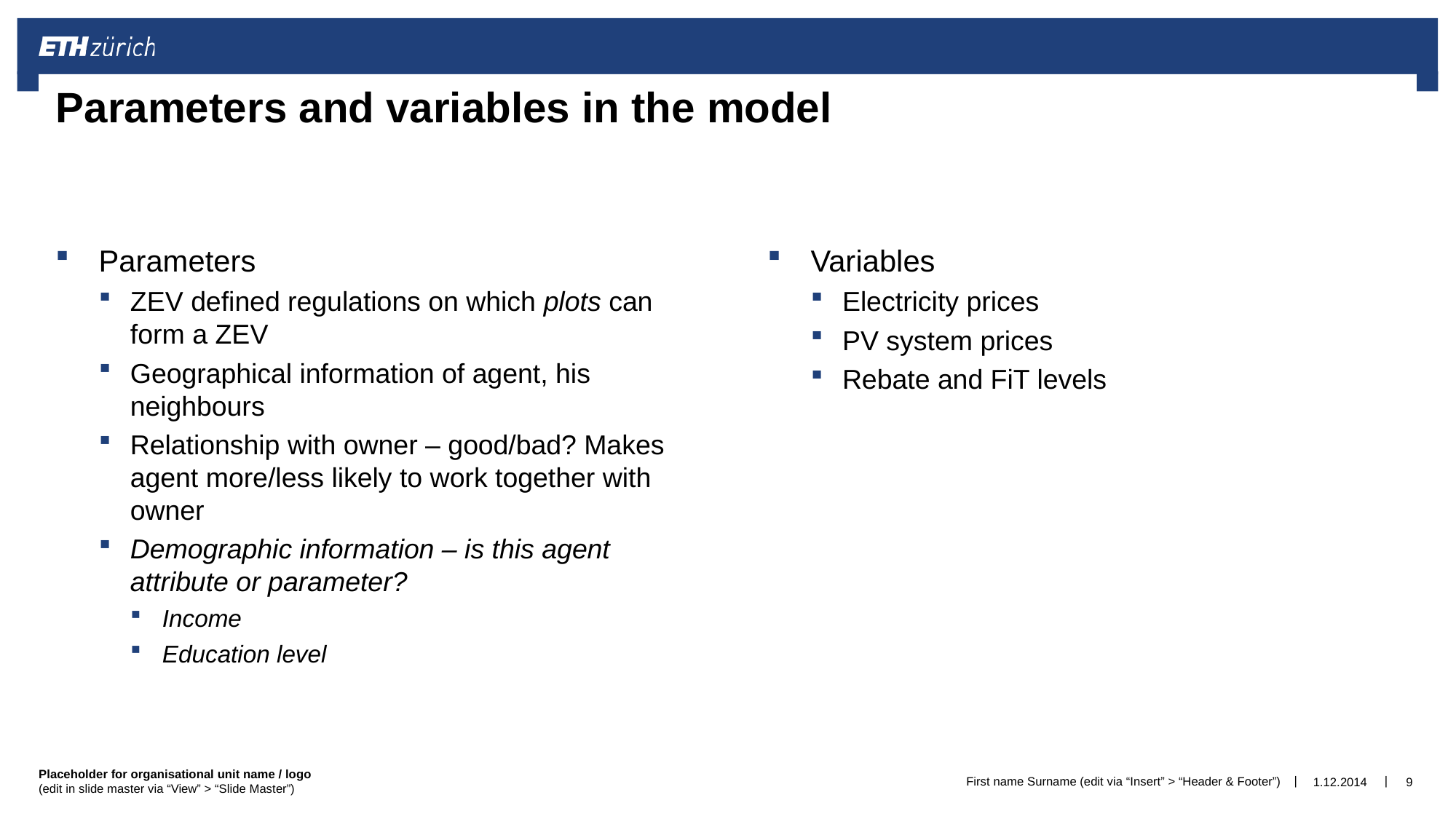

# Parameters and variables in the model
Parameters
ZEV defined regulations on which plots can form a ZEV
Geographical information of agent, his neighbours
Relationship with owner – good/bad? Makes agent more/less likely to work together with owner
Demographic information – is this agent attribute or parameter?
Income
Education level
Variables
Electricity prices
PV system prices
Rebate and FiT levels

First name Surname (edit via “Insert” > “Header & Footer”)
1.12.2014
9